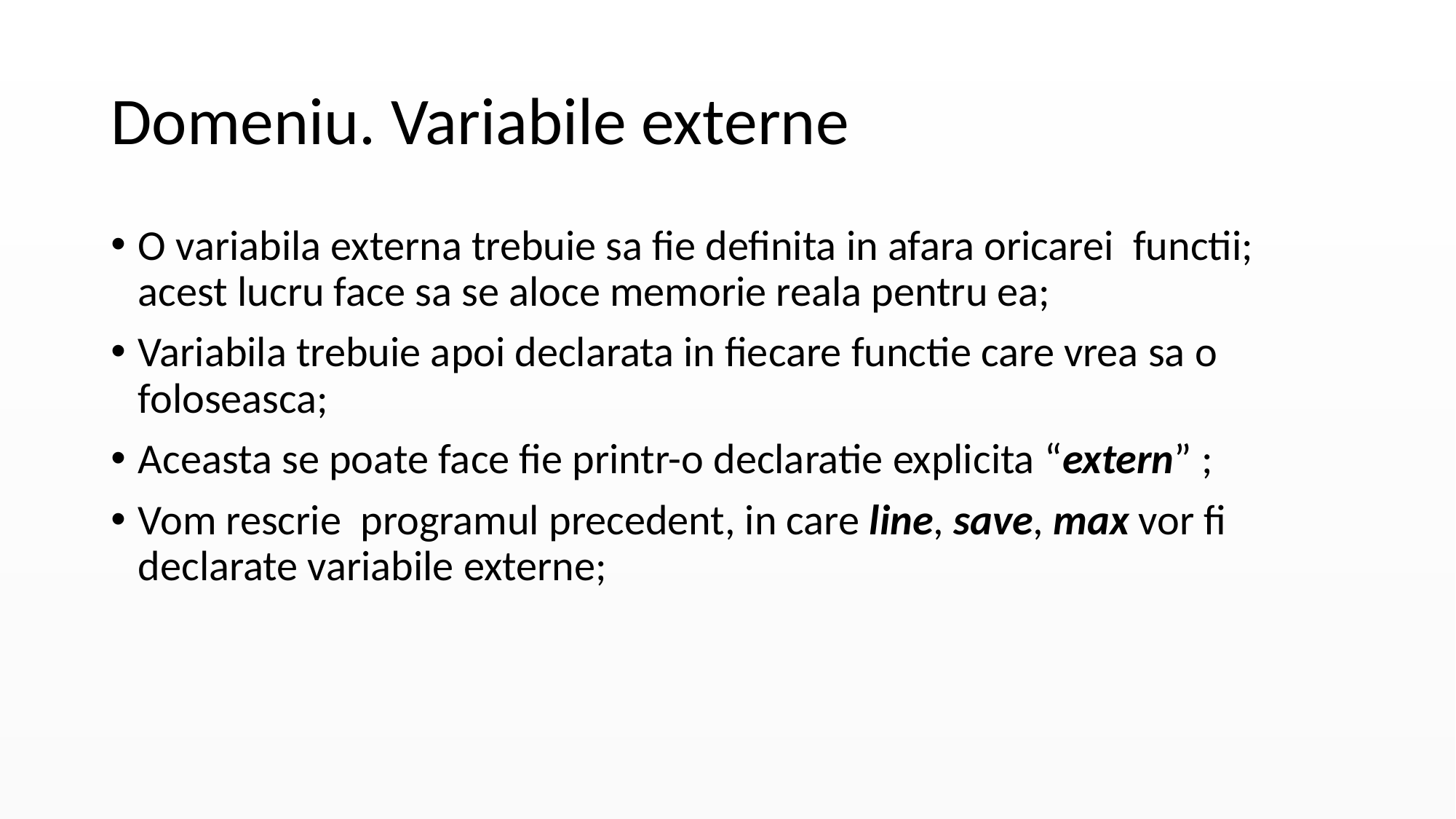

# Domeniu. Variabile externe
O variabila externa trebuie sa fie definita in afara oricarei  functii; acest lucru face sa se aloce memorie reala pentru ea;
Variabila trebuie apoi declarata in fiecare functie care vrea sa o foloseasca;
Aceasta se poate face fie printr-o declaratie explicita “extern” ;
Vom rescrie  programul precedent, in care line, save, max vor fi declarate variabile externe;